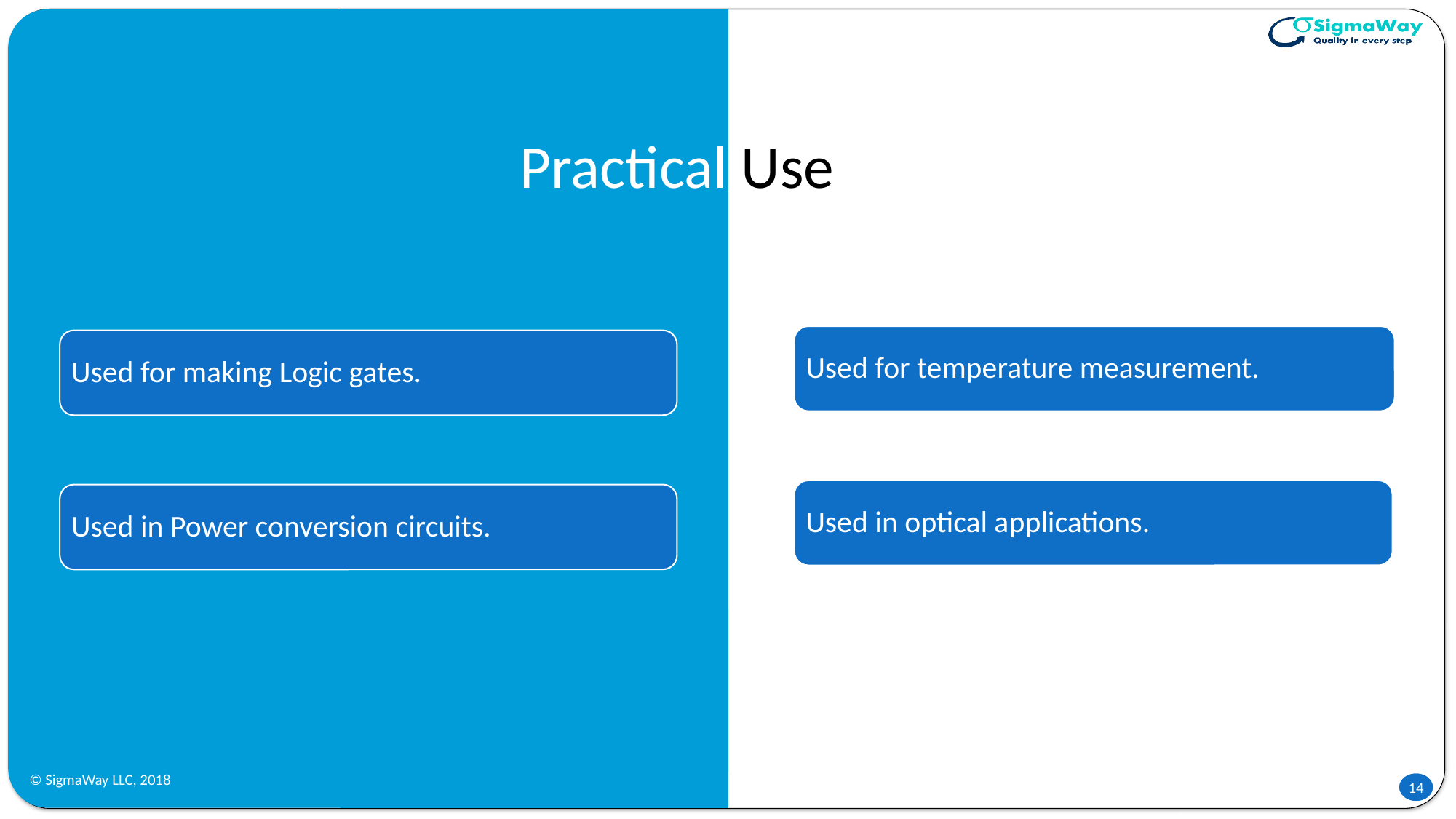

Practical Use

Used for temperature measurement.

Used for making Logic gates.

Used in optical applications.

Used in Power conversion circuits.
© SigmaWay LLC, 2018